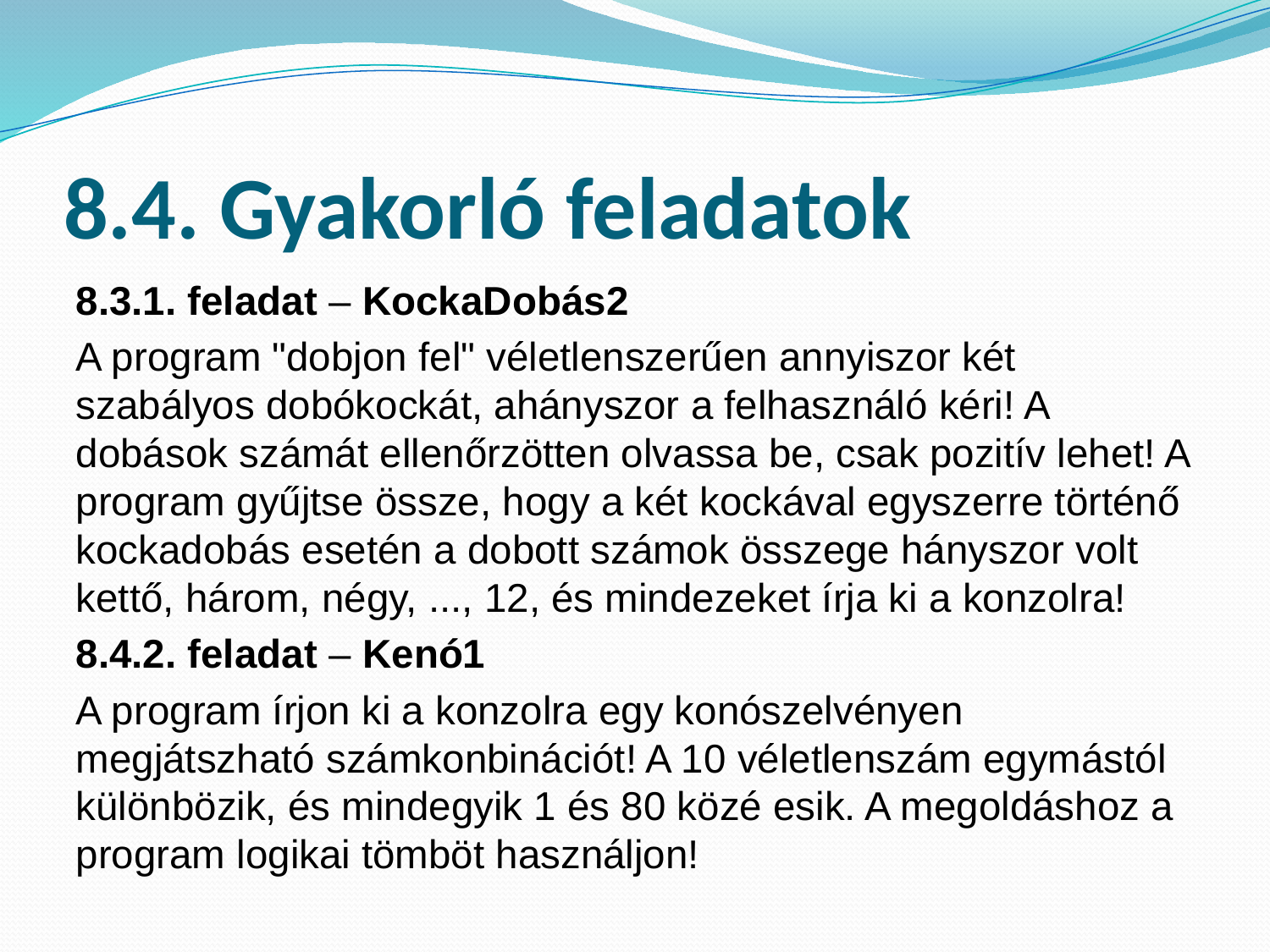

# 8.4. Gyakorló feladatok
8.3.1. feladat – KockaDobás2
A program "dobjon fel" véletlenszerűen annyiszor két szabályos dobókockát, ahányszor a felhasználó kéri! A dobások számát ellenőrzötten olvassa be, csak pozitív lehet! A program gyűjtse össze, hogy a két kockával egyszerre történő kockadobás esetén a dobott számok összege hányszor volt kettő, három, négy, ..., 12, és mindezeket írja ki a konzolra!
8.4.2. feladat – Kenó1
A program írjon ki a konzolra egy konószelvényen megjátszható számkonbinációt! A 10 véletlenszám egymástól különbözik, és mindegyik 1 és 80 közé esik. A megoldáshoz a program logikai tömböt használjon!